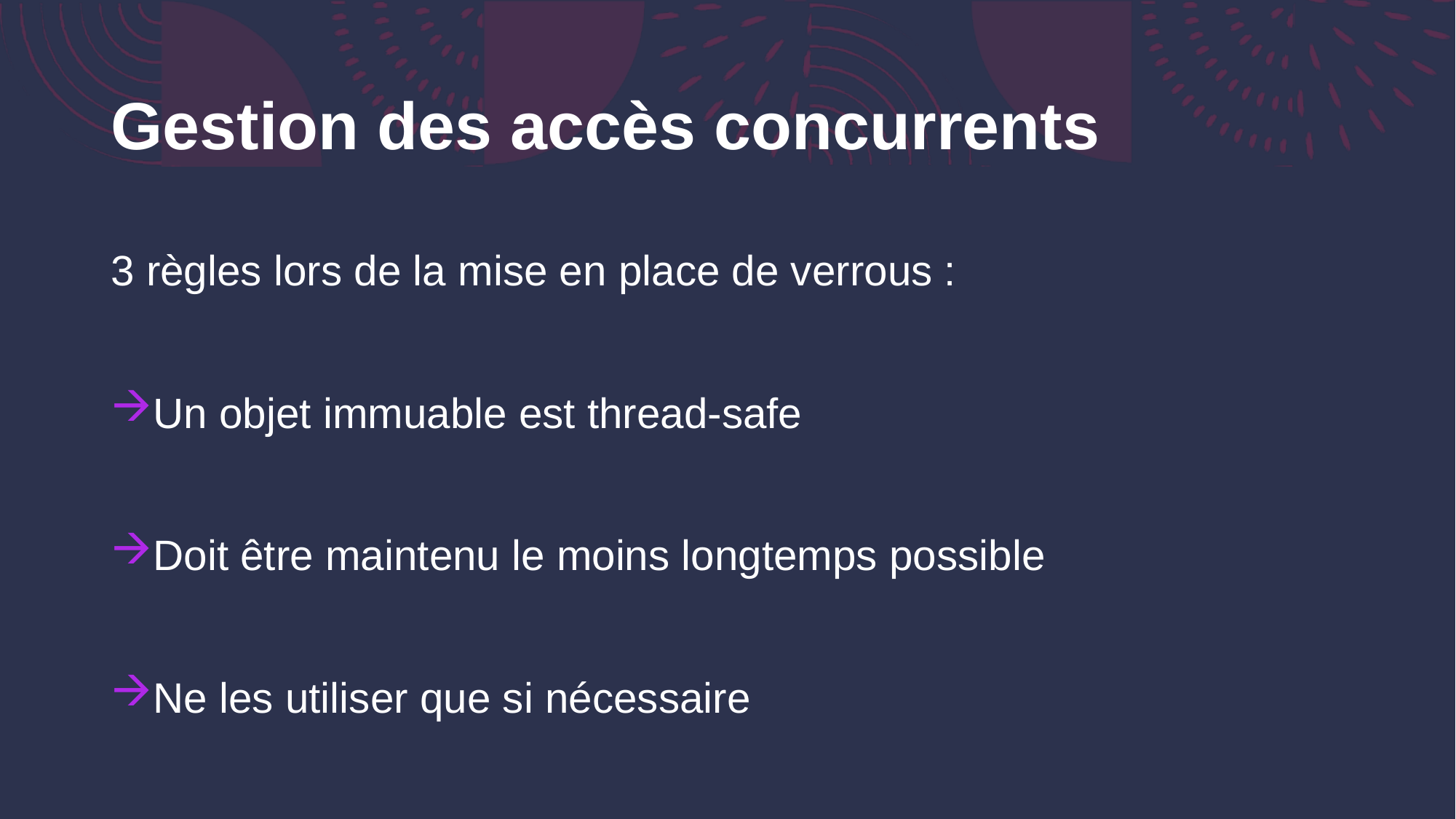

# Gestion des accès concurrents
3 règles lors de la mise en place de verrous :

Un objet immuable est thread-safe

Doit être maintenu le moins longtemps possible

Ne les utiliser que si nécessaire